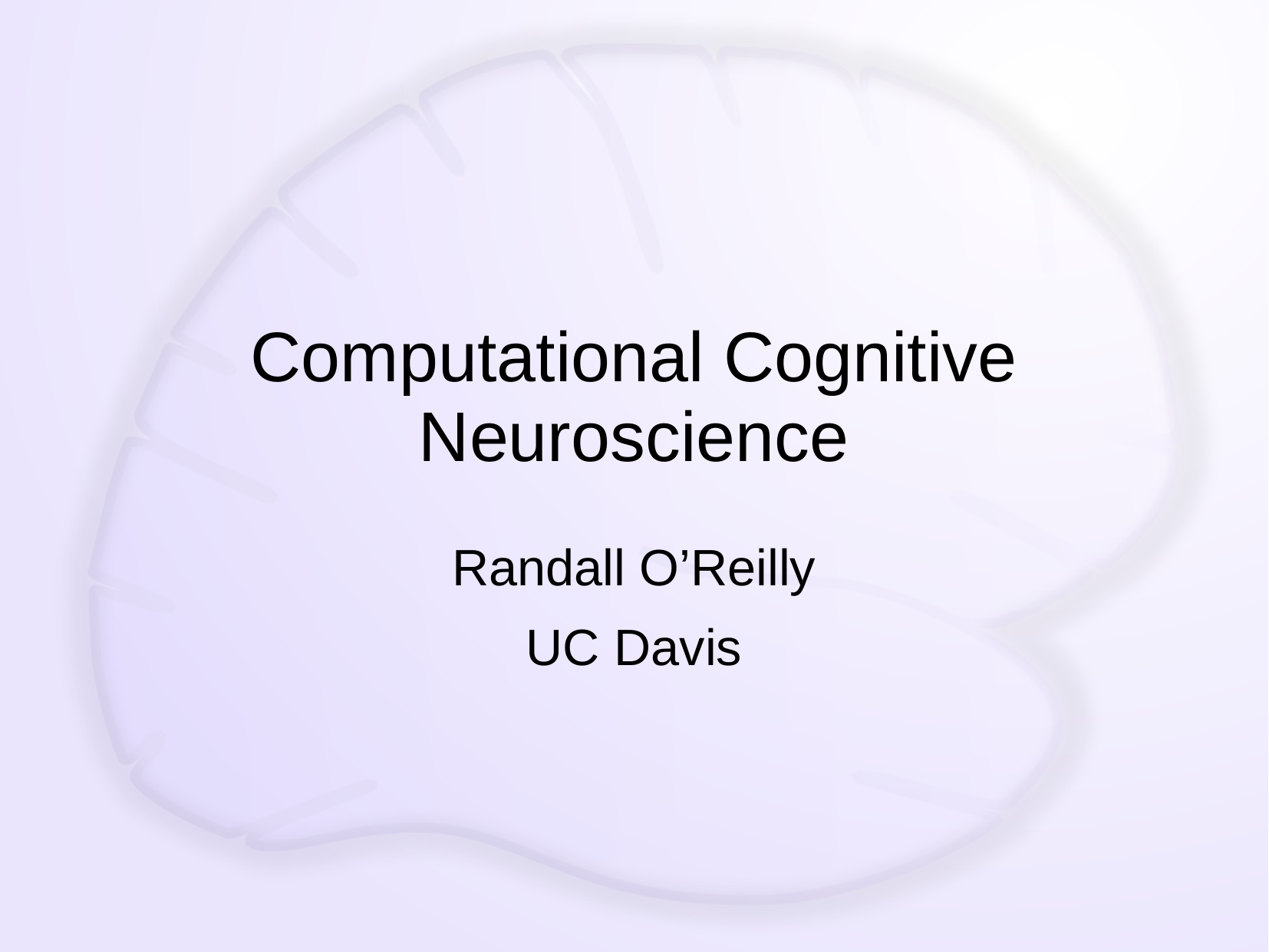

# Computational Cognitive Neuroscience
Randall O’Reilly
UC Davis